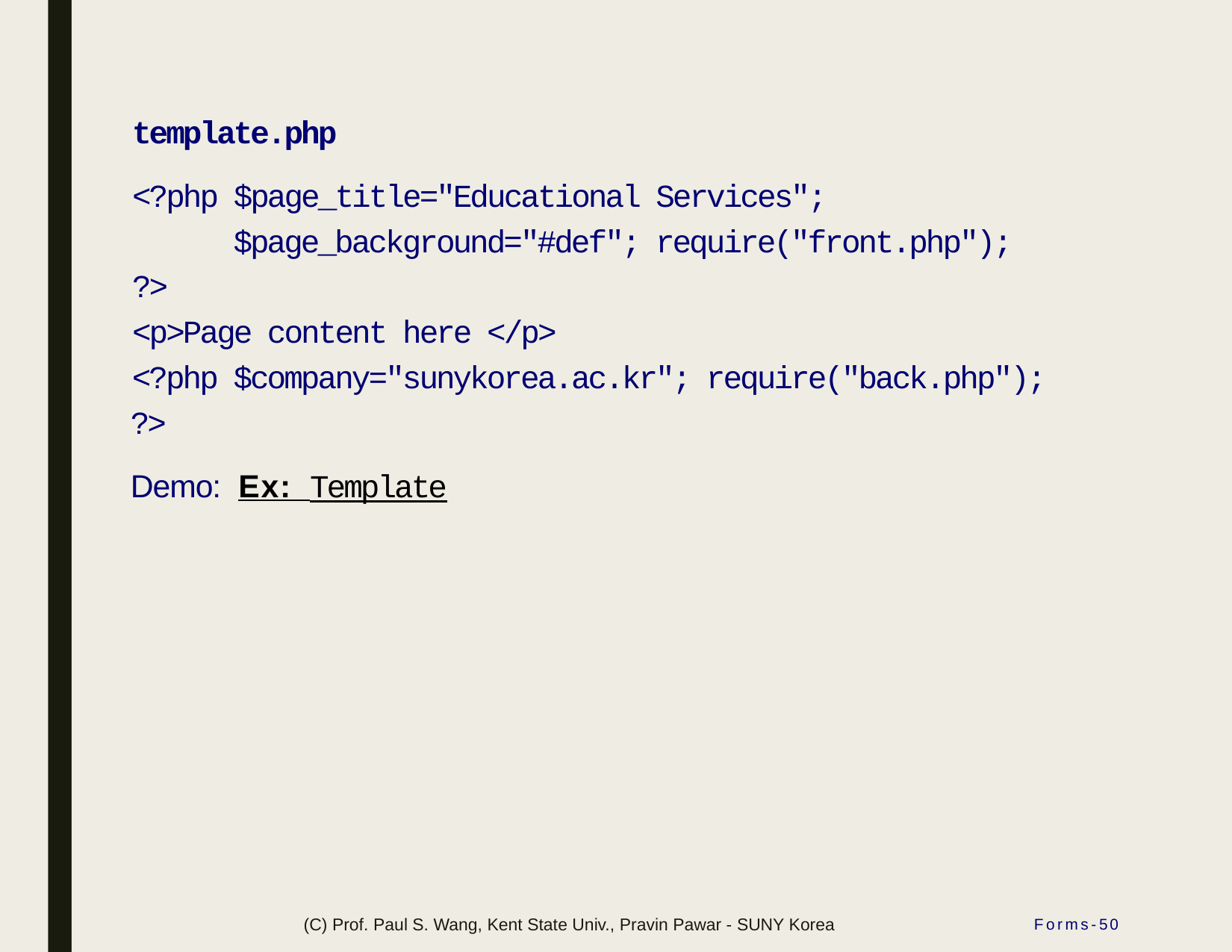

template.php

<?php $page_title="Educational Services";
$page_background="#def"; require("front.php");
?>
<p>Page content here </p>
<?php $company="sunykorea.ac.kr"; require("back.php");
?>

Demo:  Ex:  Template
(C) Prof. Paul S. Wang, Kent State Univ., Pravin Pawar - SUNY Korea
Forms-50